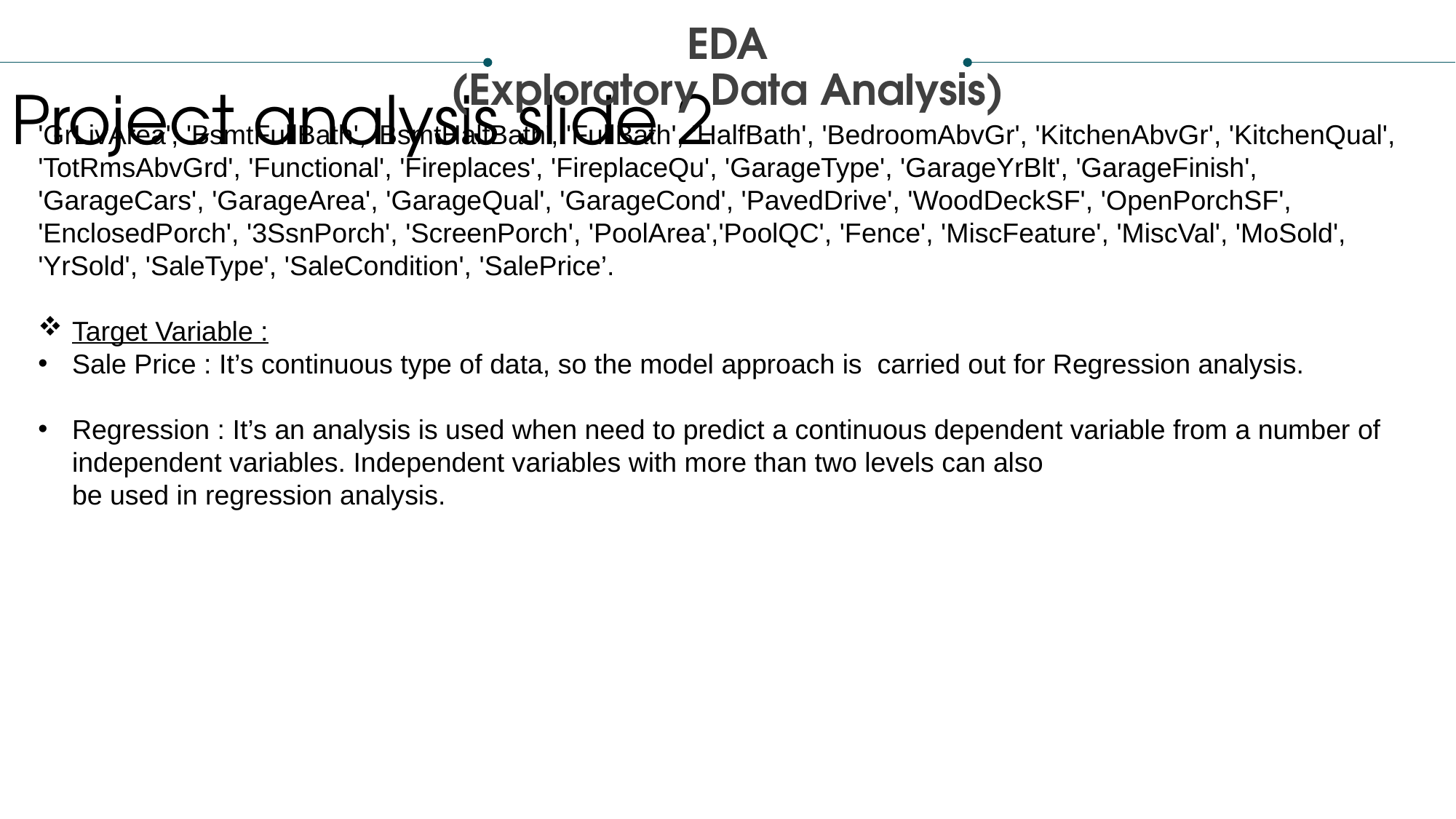

EDA
(Exploratory Data Analysis)
Project analysis slide 2
'GrLivArea', 'BsmtFullBath', 'BsmtHalfBath', 'FullBath', 'HalfBath', 'BedroomAbvGr', 'KitchenAbvGr', 'KitchenQual', 'TotRmsAbvGrd', 'Functional', 'Fireplaces', 'FireplaceQu', 'GarageType', 'GarageYrBlt', 'GarageFinish', 'GarageCars', 'GarageArea', 'GarageQual', 'GarageCond', 'PavedDrive', 'WoodDeckSF', 'OpenPorchSF', 'EnclosedPorch', '3SsnPorch', 'ScreenPorch', 'PoolArea','PoolQC', 'Fence', 'MiscFeature', 'MiscVal', 'MoSold', 'YrSold', 'SaleType', 'SaleCondition', 'SalePrice’.

Target Variable :
Sale Price : It’s continuous type of data, so the model approach is  carried out for Regression analysis.

Regression : It’s an analysis is used when need to predict a continuous dependent variable from a number of independent variables. Independent variables with more than two levels can also be used in regression analysis.